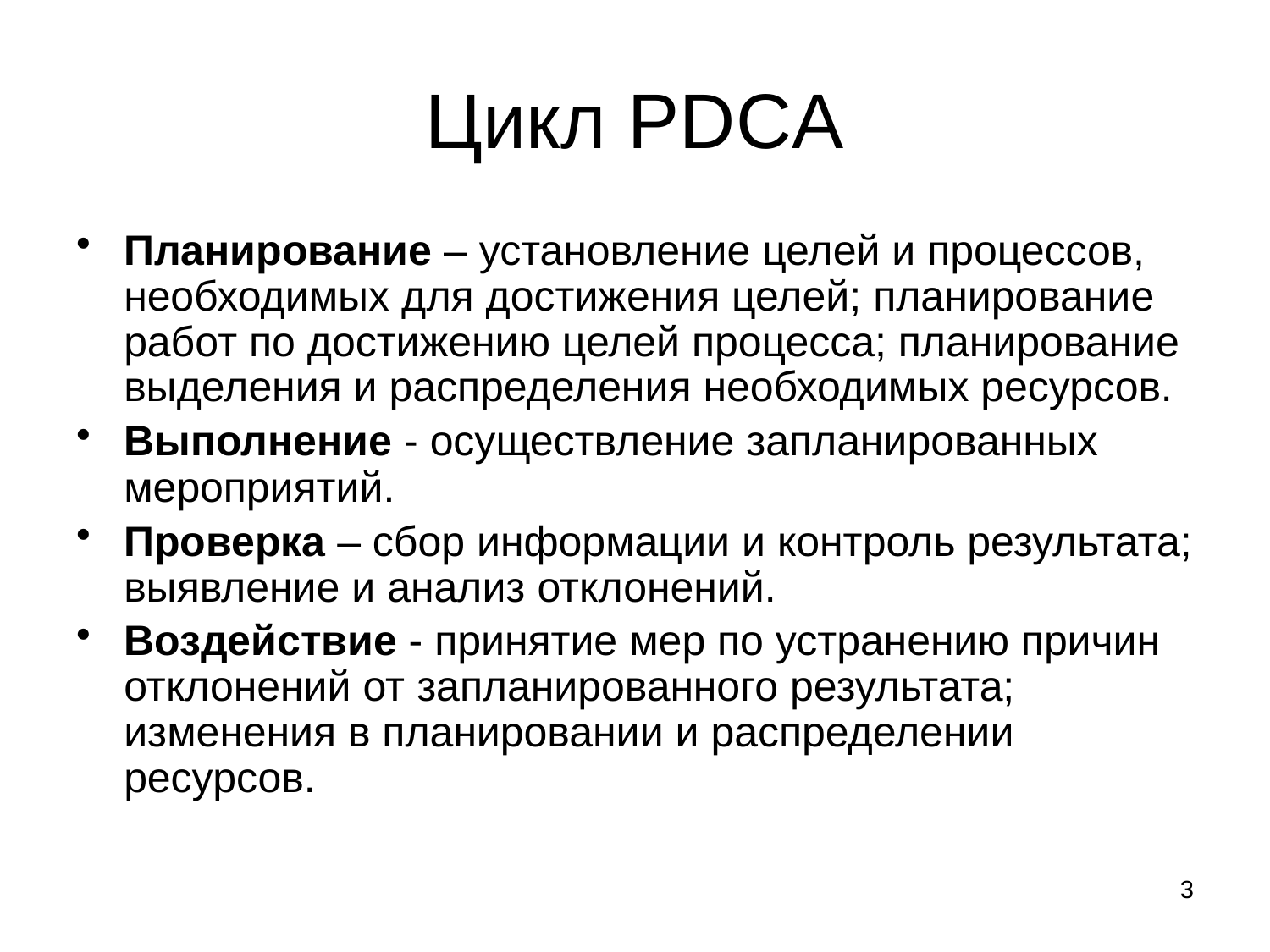

# Цикл PDCA
Планирование – установление целей и процессов, необходимых для достижения целей; планирование работ по достижению целей процесса; планирование выделения и распределения необходимых ресурсов.
Выполнение - осуществление запланированных мероприятий.
Проверка – сбор информации и контроль результата; выявление и анализ отклонений.
Воздействие - принятие мер по устранению причин отклонений от запланированного результата; изменения в планировании и распределении ресурсов.
3